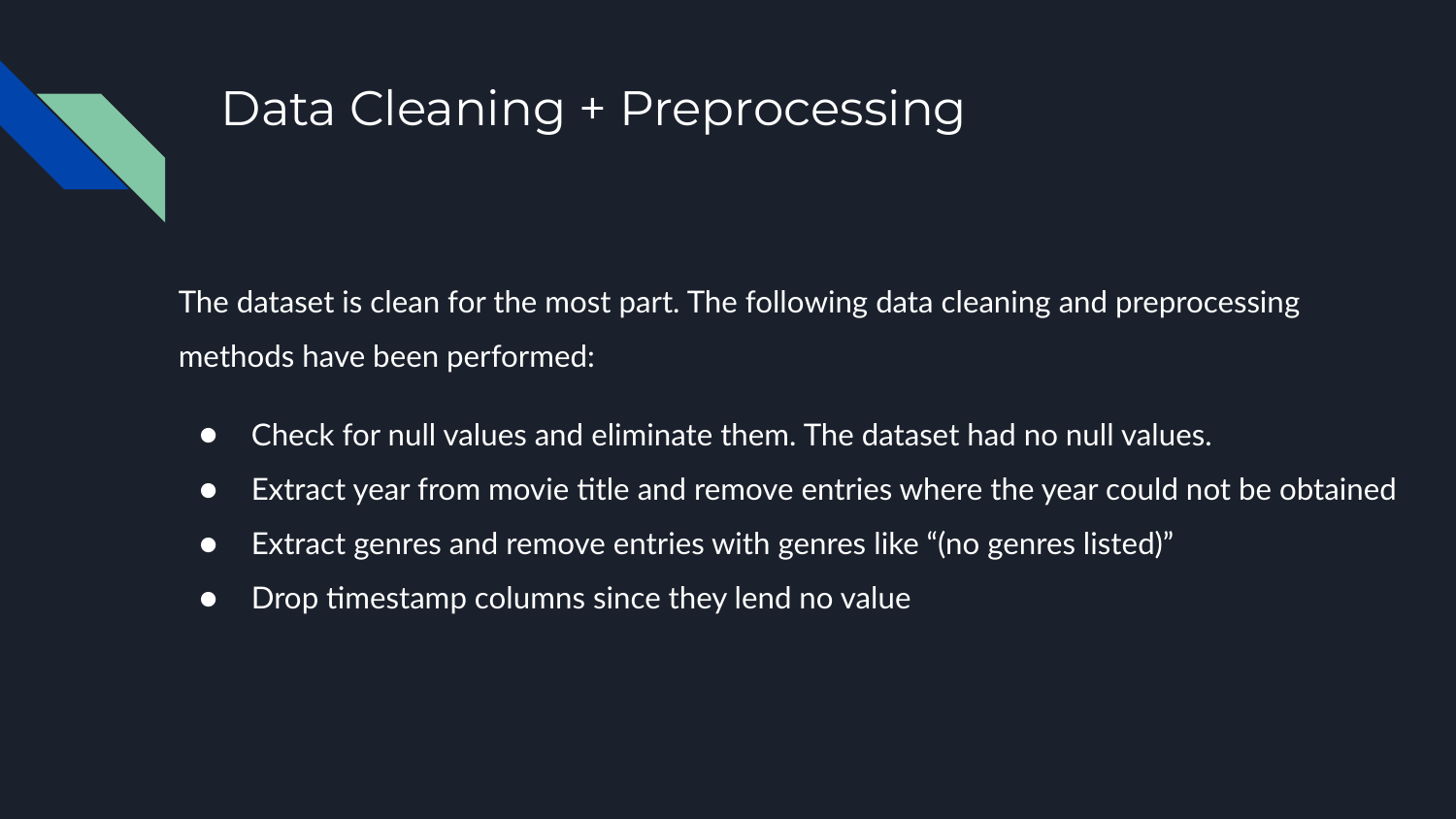

# Data Cleaning + Preprocessing
The dataset is clean for the most part. The following data cleaning and preprocessing methods have been performed:
Check for null values and eliminate them. The dataset had no null values.
Extract year from movie title and remove entries where the year could not be obtained
Extract genres and remove entries with genres like “(no genres listed)”
Drop timestamp columns since they lend no value